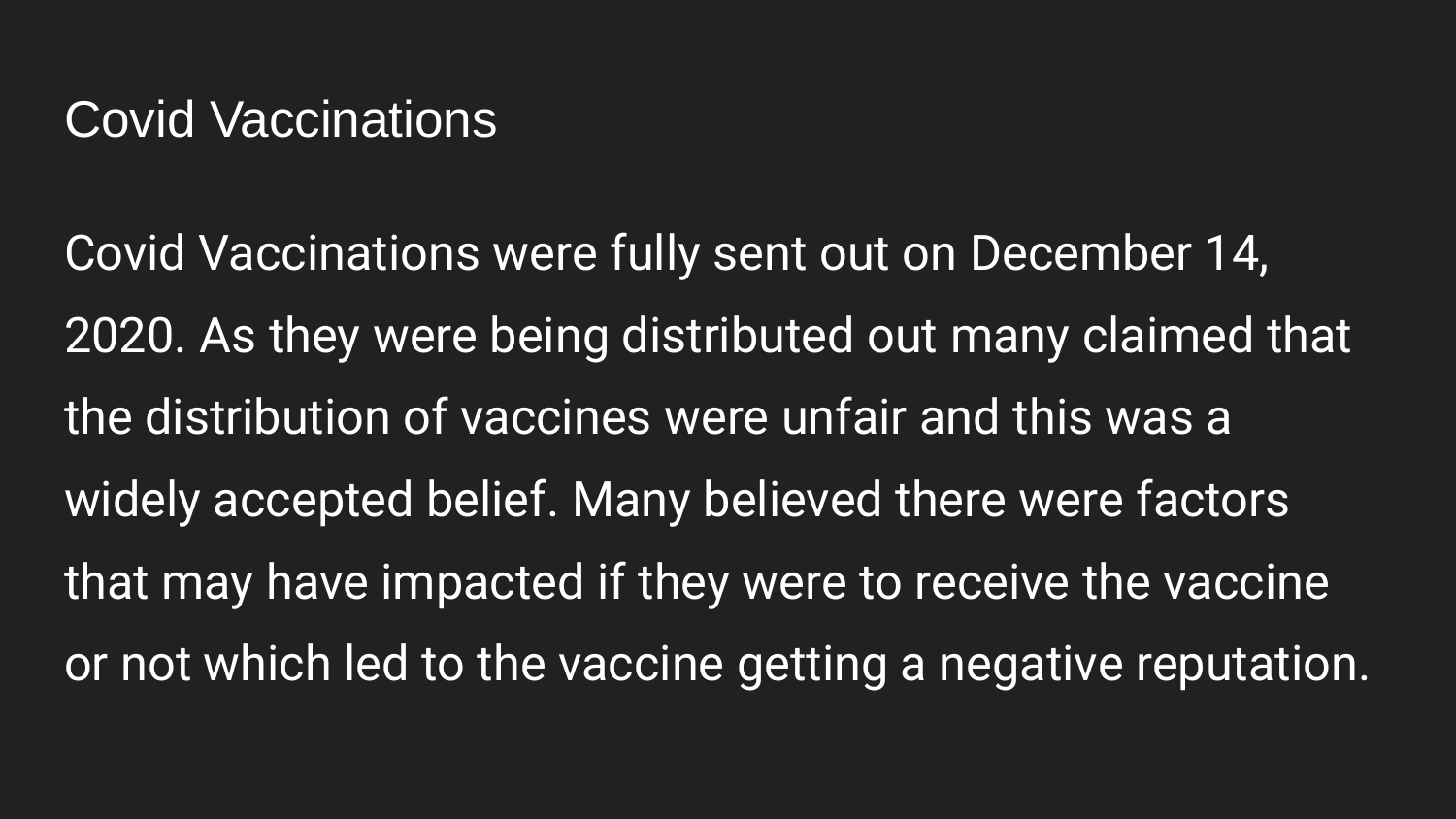

# Covid Vaccinations
Covid Vaccinations were fully sent out on December 14, 2020. As they were being distributed out many claimed that the distribution of vaccines were unfair and this was a widely accepted belief. Many believed there were factors that may have impacted if they were to receive the vaccine or not which led to the vaccine getting a negative reputation.